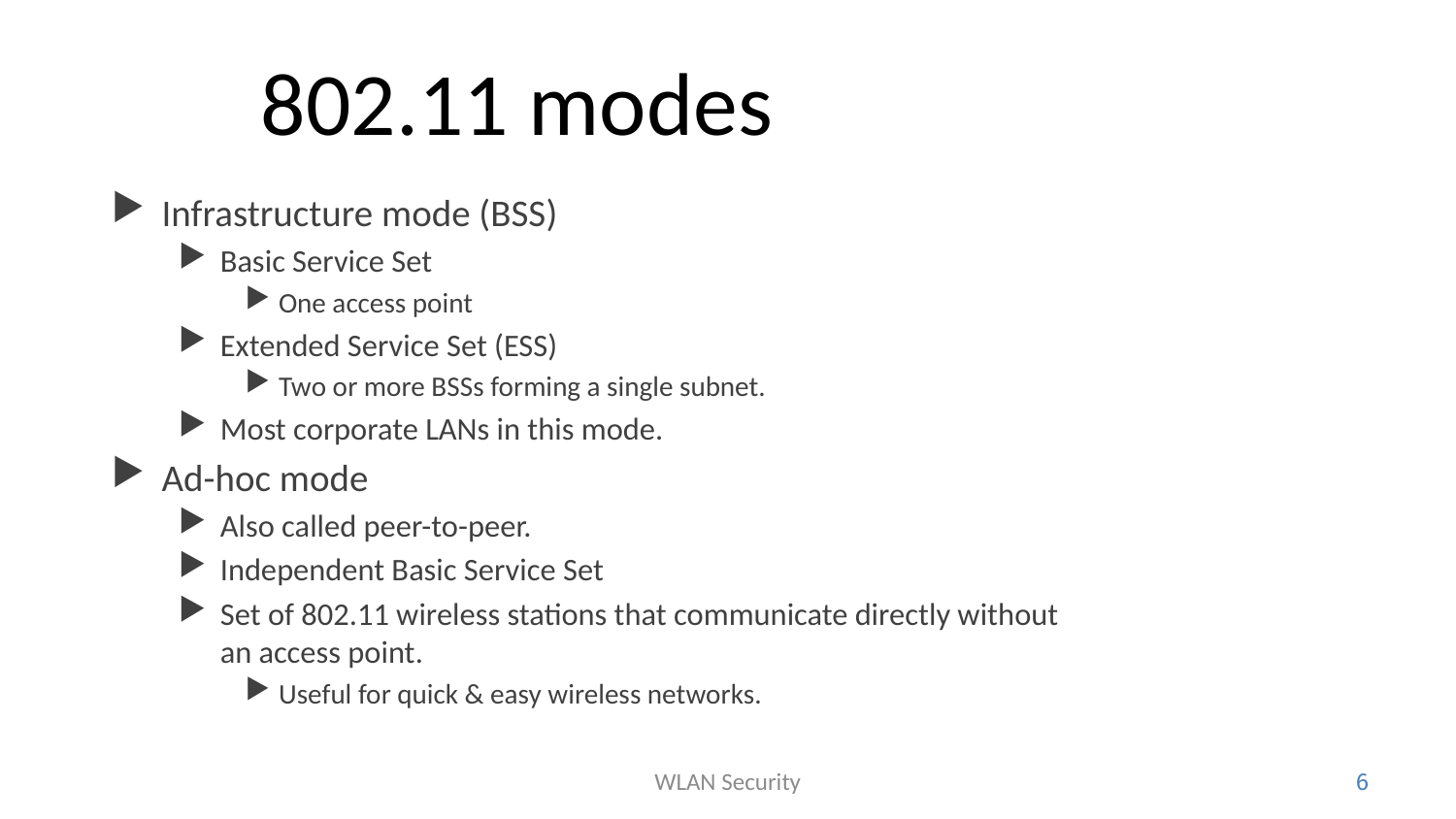

# 802.11 modes
Infrastructure mode (BSS)
Basic Service Set
One access point
Extended Service Set (ESS)
Two or more BSSs forming a single subnet.
Most corporate LANs in this mode.
Ad-hoc mode
Also called peer-to-peer.
Independent Basic Service Set
Set of 802.11 wireless stations that communicate directly without an access point.
Useful for quick & easy wireless networks.
WLAN Security
6